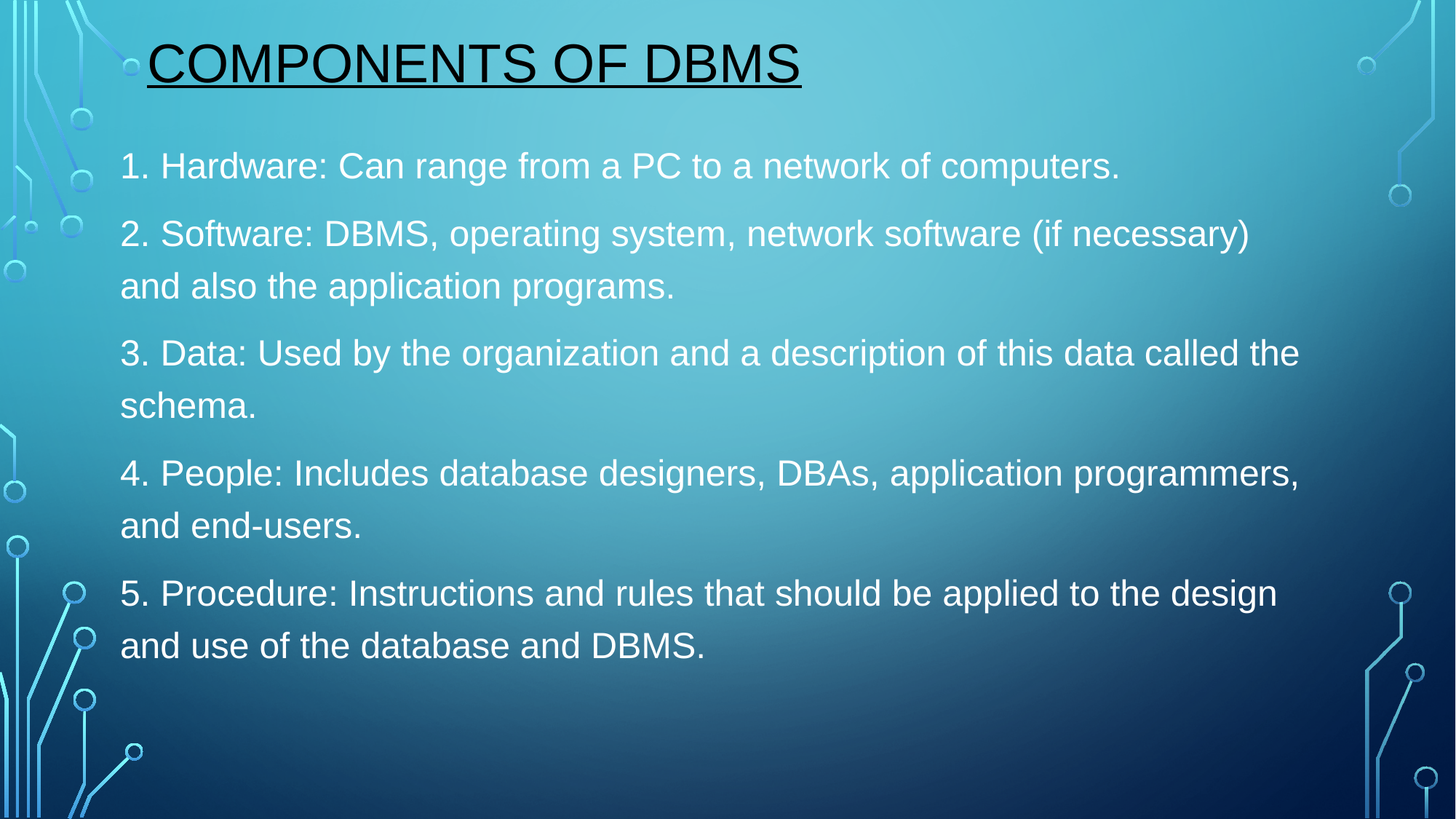

# Components of DBMS
1. Hardware: Can range from a PC to a network of computers.
2. Software: DBMS, operating system, network software (if necessary) and also the application programs.
3. Data: Used by the organization and a description of this data called the schema.
4. People: Includes database designers, DBAs, application programmers, and end-users.
5. Procedure: Instructions and rules that should be applied to the design and use of the database and DBMS.